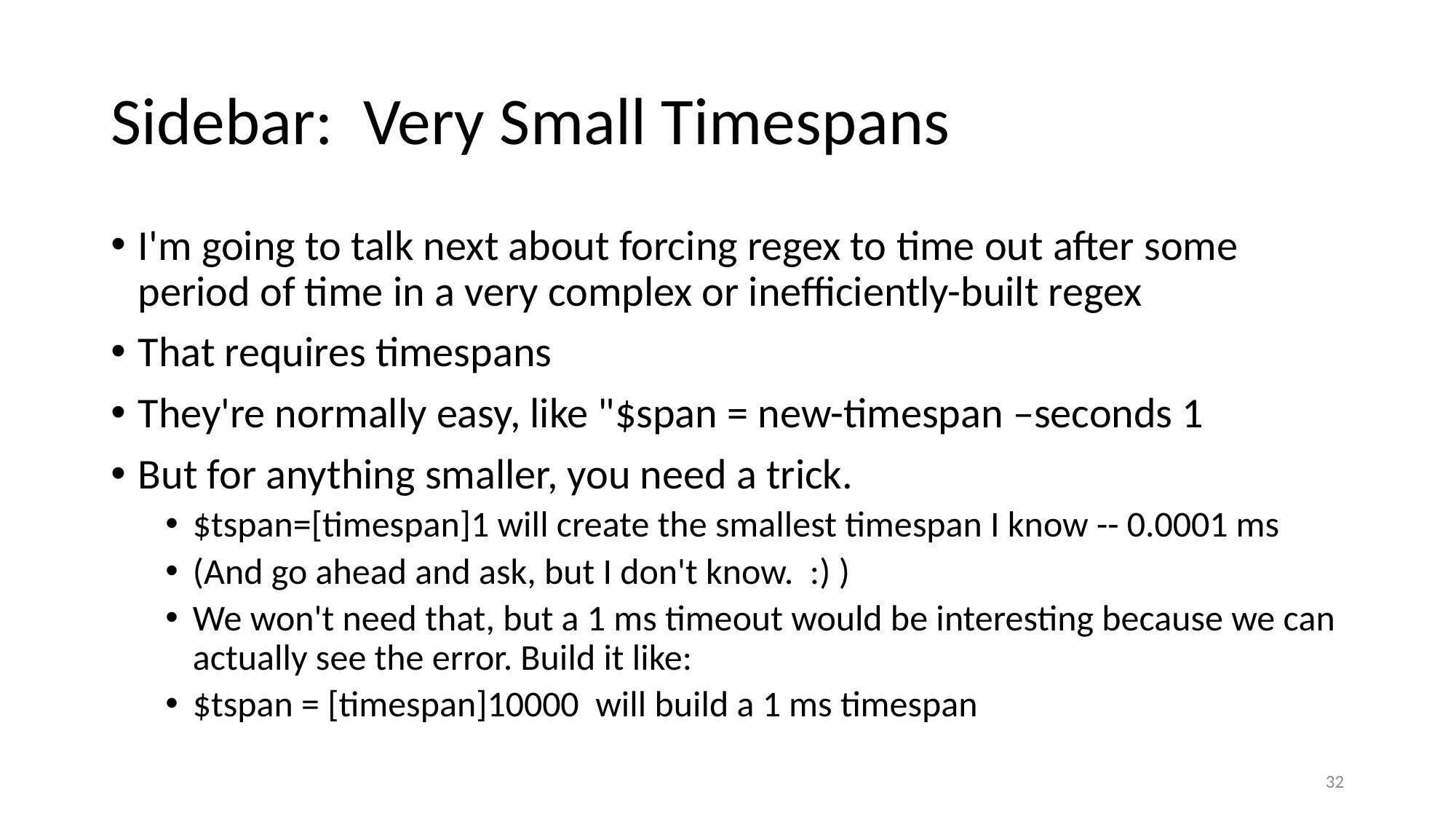

# Sidebar:  Very Small Timespans
I'm going to talk next about forcing regex to time out after some period of time in a very complex or inefficiently-built regex
That requires timespans
They're normally easy, like "$span = new-timespan –seconds 1
But for anything smaller, you need a trick.
$tspan=[timespan]1 will create the smallest timespan I know -- 0.0001 ms
(And go ahead and ask, but I don't know.  :) )
We won't need that, but a 1 ms timeout would be interesting because we can actually see the error. Build it like:
$tspan = [timespan]10000  will build a 1 ms timespan
32